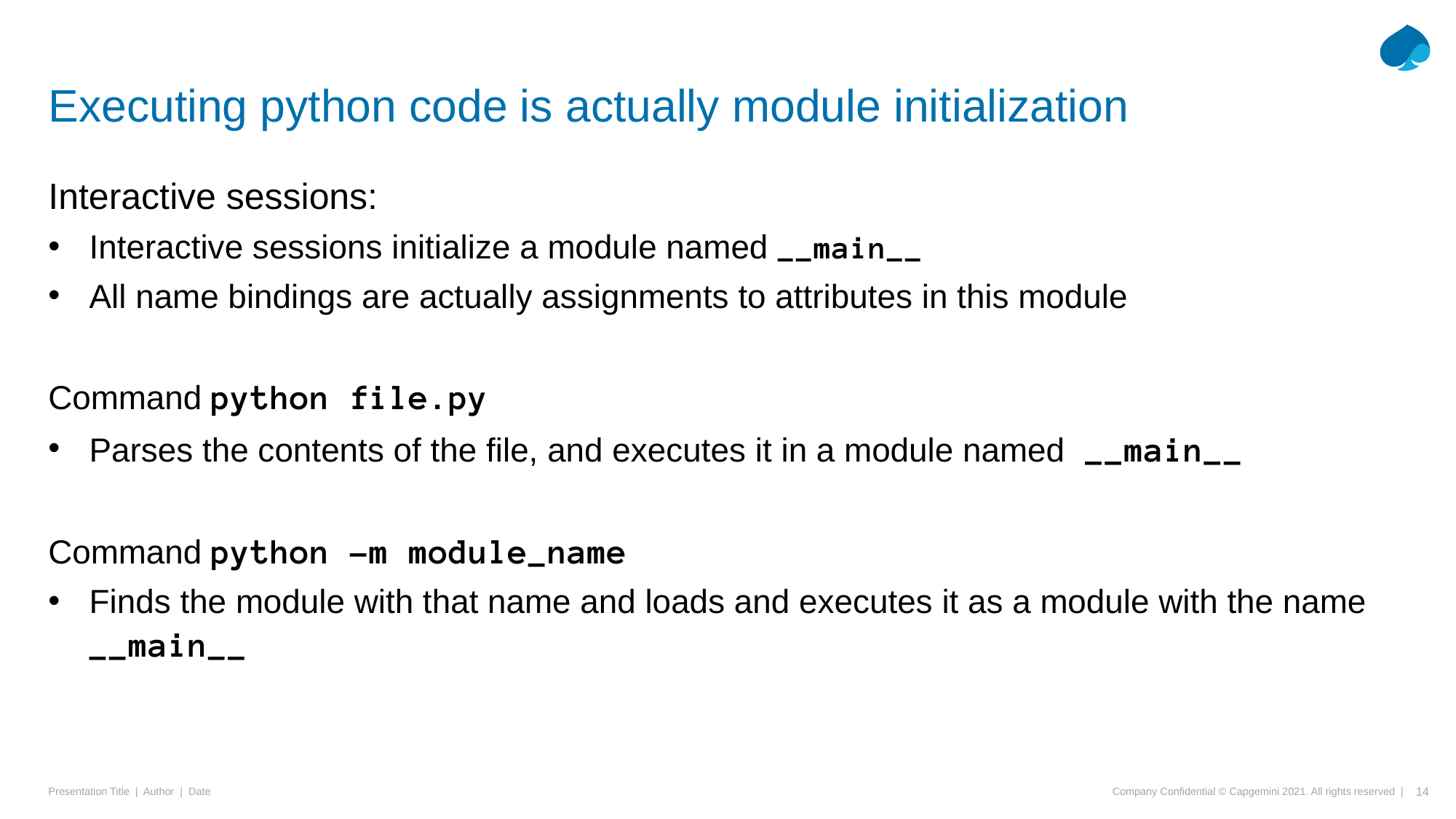

# Executing python code is actually module initialization
Interactive sessions:
Interactive sessions initialize a module named __main__
All name bindings are actually assignments to attributes in this module

Command python file.py
Parses the contents of the file, and executes it in a module named __main__

Command python –m module_name
Finds the module with that name and loads and executes it as a module with the name __main__